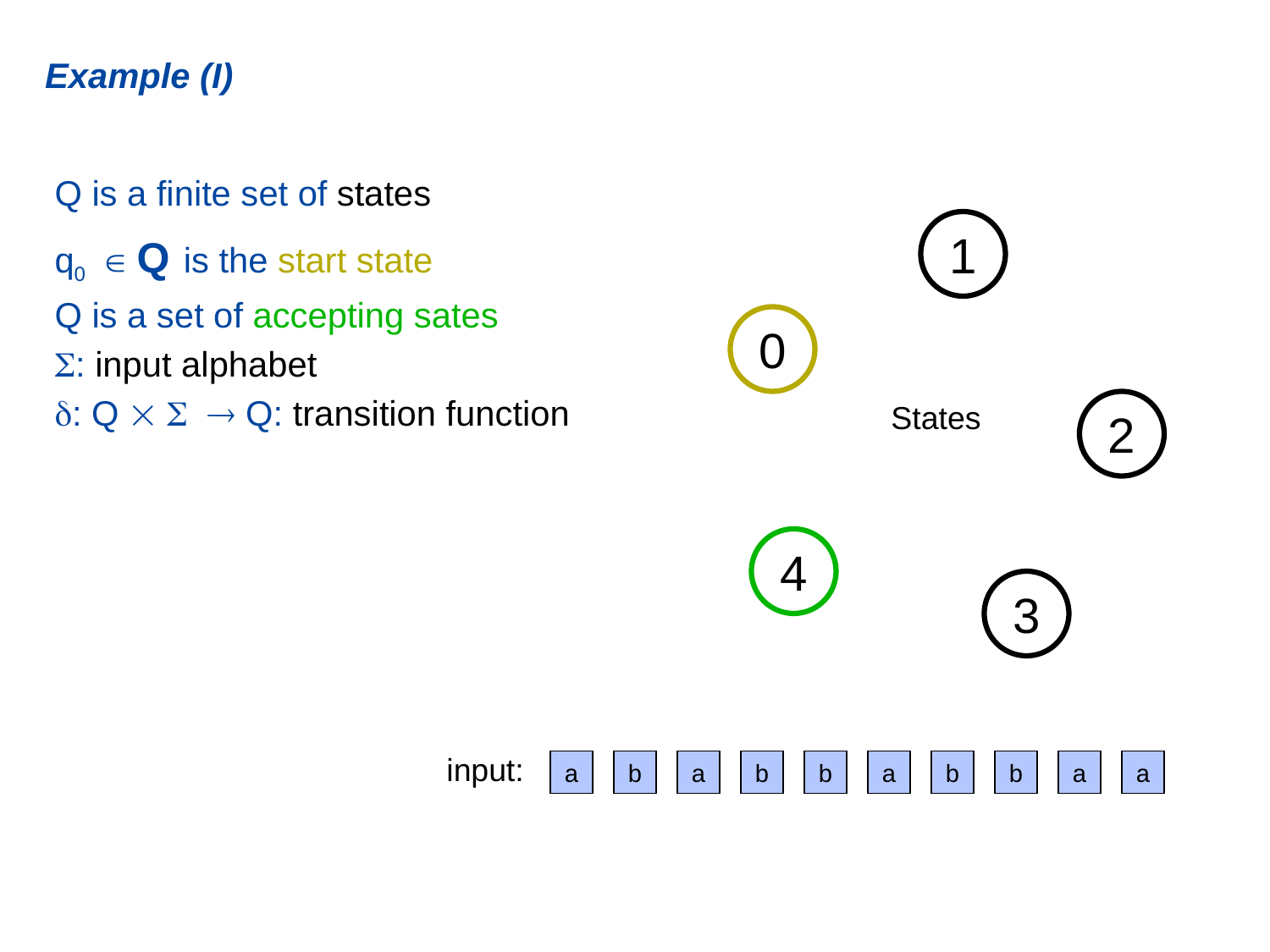

# Example (I)
Q is a finite set of states
q0  ∈ Q is the start state
Q is a set of accepting sates
Σ: input alphabet
δ: Q × Σ  → Q: transition function

1
0
States
2
4
3
input:
a
b
a
b
b
a
b
b
a
a